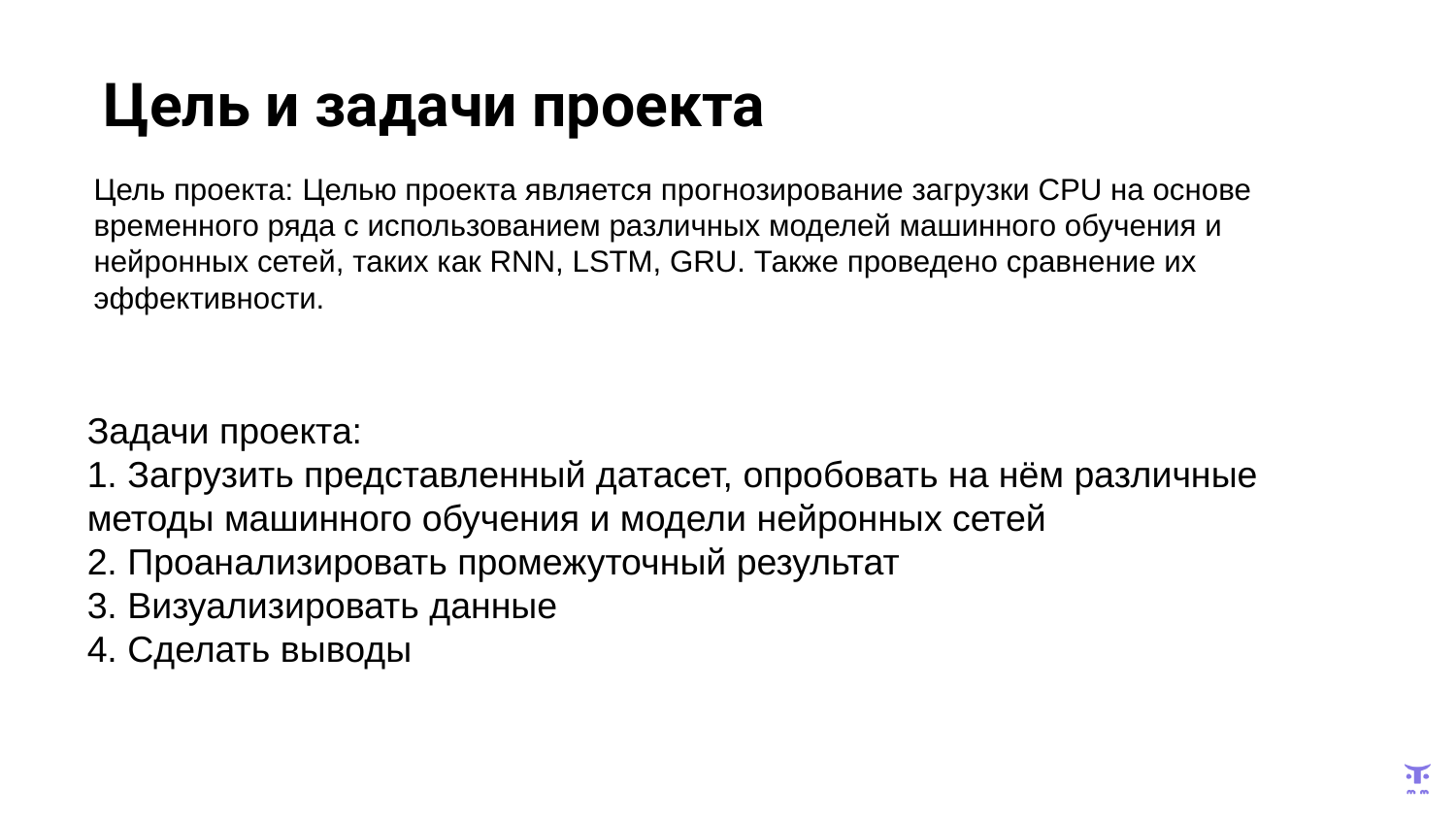

Цель и задачи проекта
Цель проекта: Целью проекта является прогнозирование загрузки CPU на основе временного ряда с использованием различных моделей машинного обучения и нейронных сетей, таких как RNN, LSTM, GRU. Также проведено сравнение их эффективности.
Задачи проекта:
1. Загрузить представленный датасет, опробовать на нём различные методы машинного обучения и модели нейронных сетей
2. Проанализировать промежуточный результат
3. Визуализировать данные
4. Сделать выводы